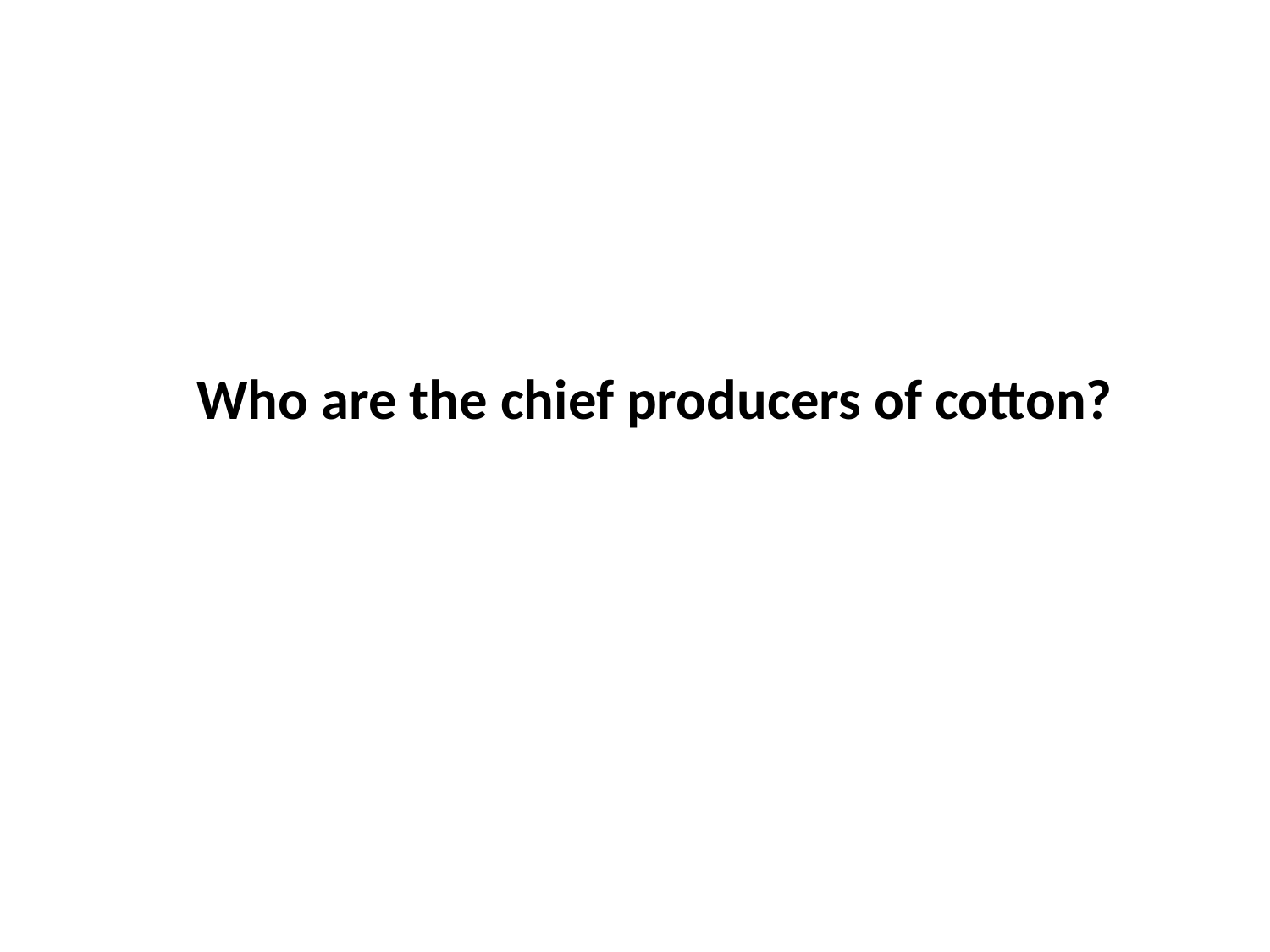

Who are the chief producers of cotton?